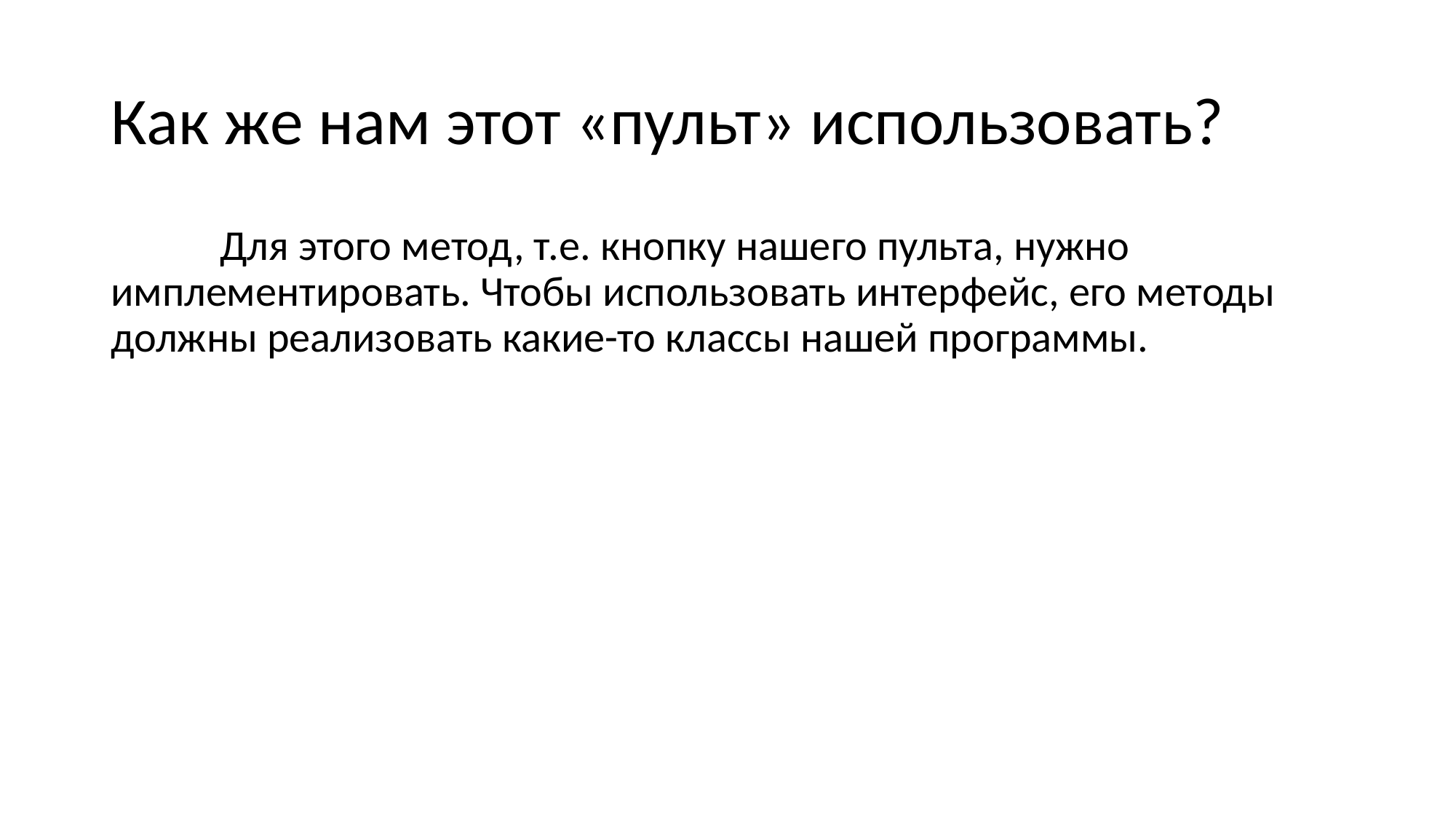

# Как же нам этот «пульт» использовать?
	Для этого метод, т.е. кнопку нашего пульта, нужно имплементировать. Чтобы использовать интерфейс, его методы должны реализовать какие-то классы нашей программы.